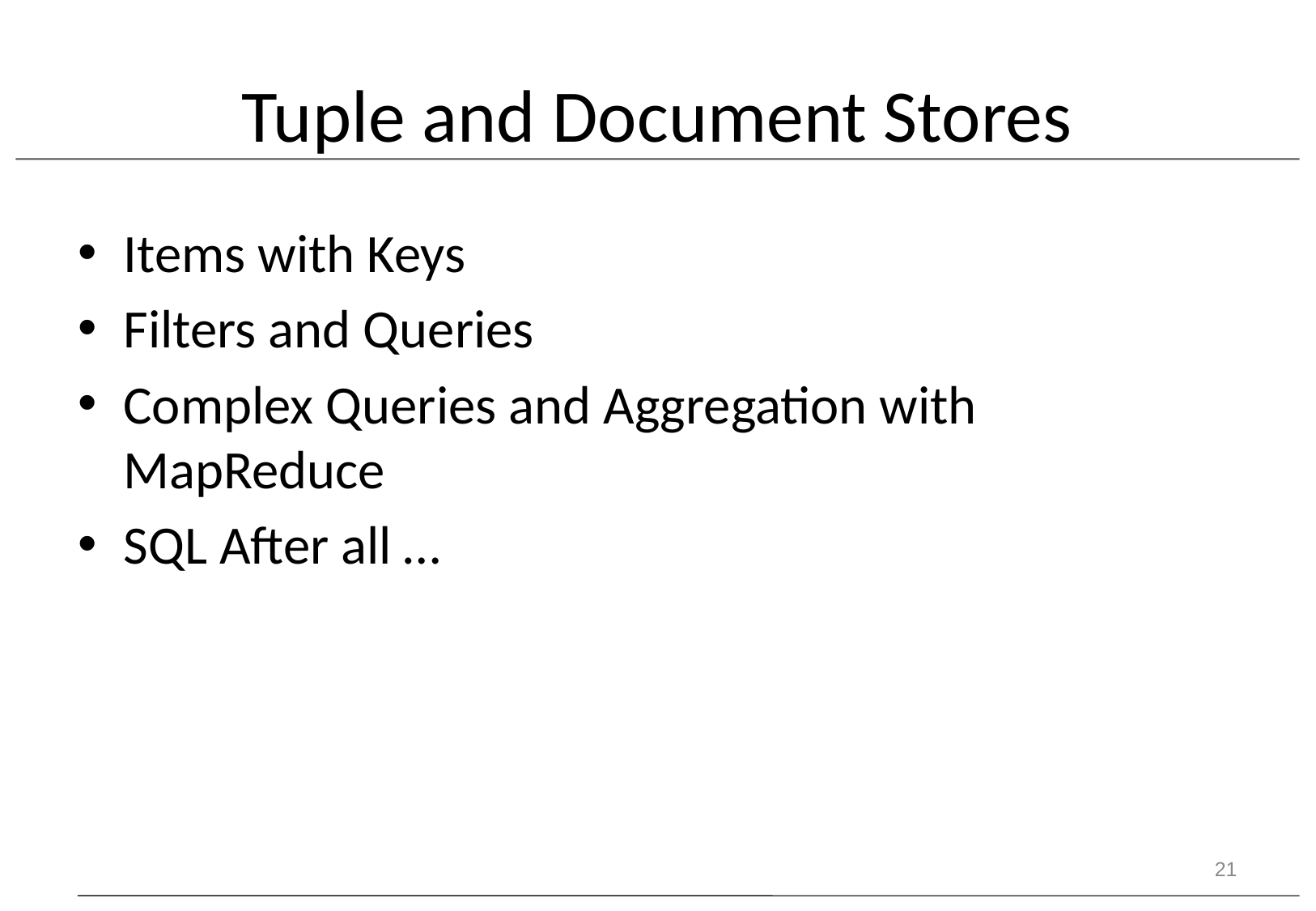

# Tuple and Document Stores
Items with Keys
Filters and Queries
Complex Queries and Aggregation with MapReduce
SQL After all …
21